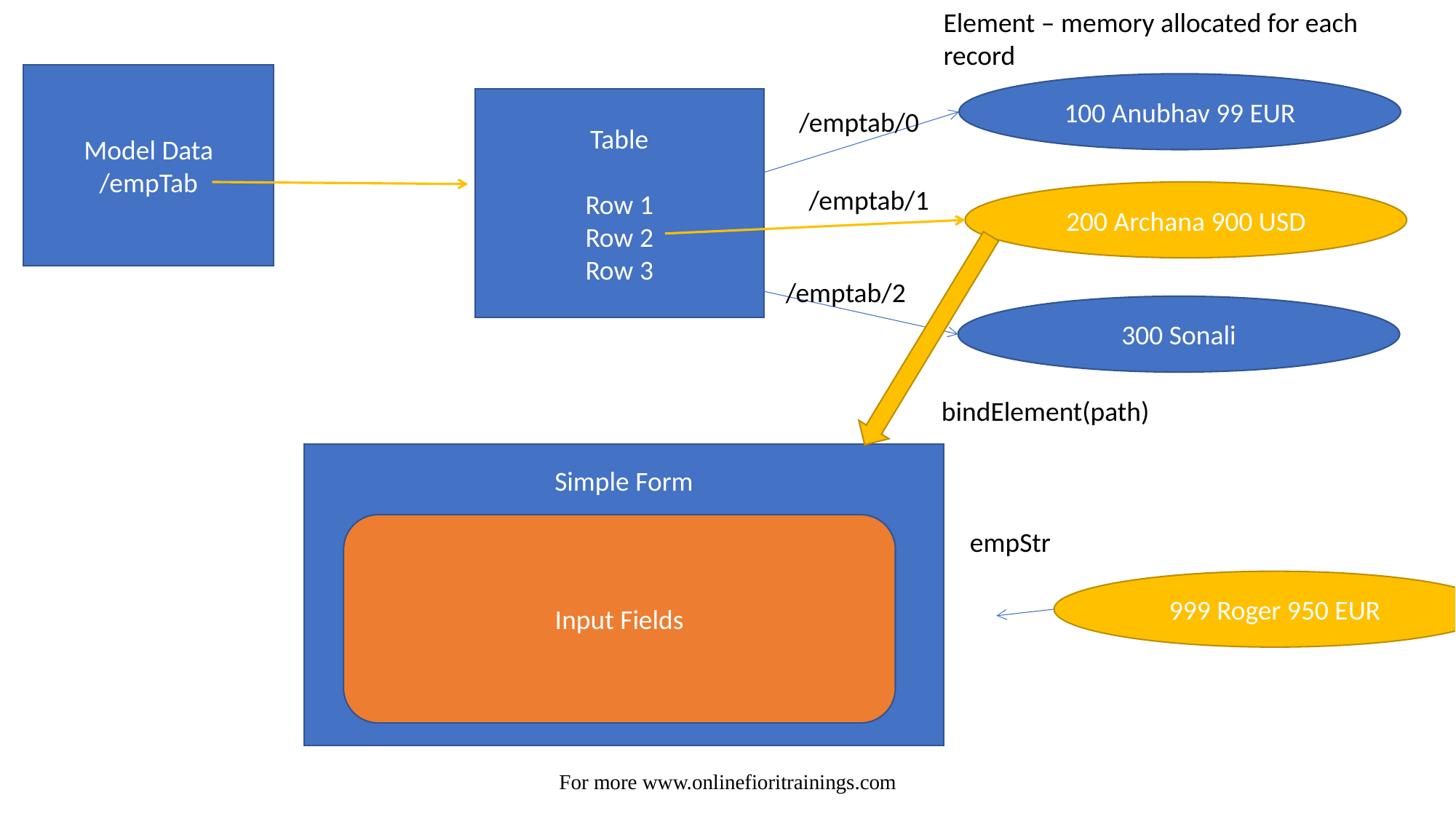

Element – memory allocated for each record
Model Data
/empTab
100 Anubhav 99 EUR
Table

Row 1
Row 2
Row 3
/emptab/0
/emptab/1
200 Archana 900 USD

/emptab/2
300 Sonali
bindElement(path)
Simple Form

Input Fields
empStr
999 Roger 950 EUR
For more www.onlinefioritrainings.com